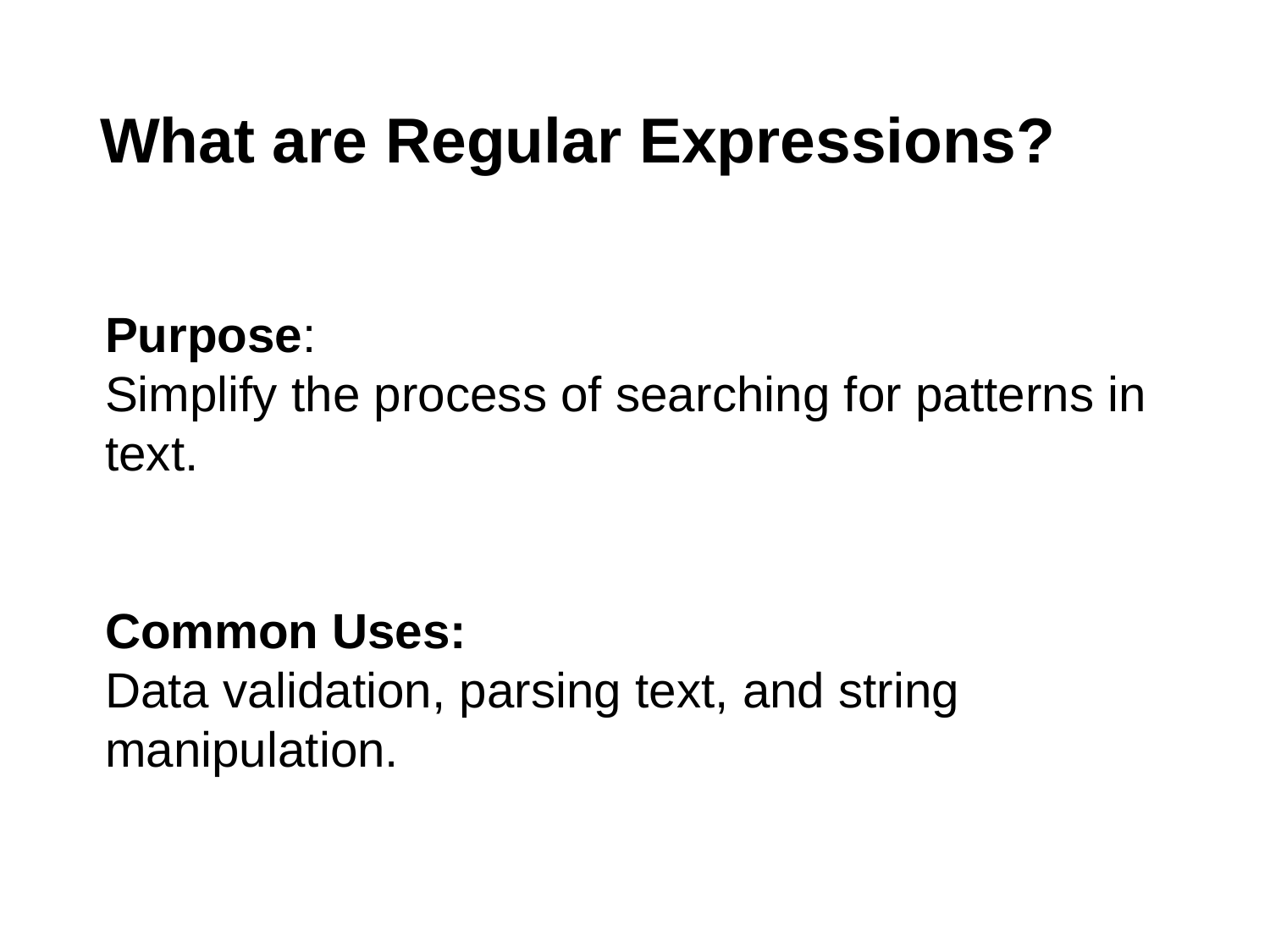

# What are Regular Expressions?

Purpose:
Simplify the process of searching for patterns in text.

Common Uses:
Data validation, parsing text, and string manipulation.